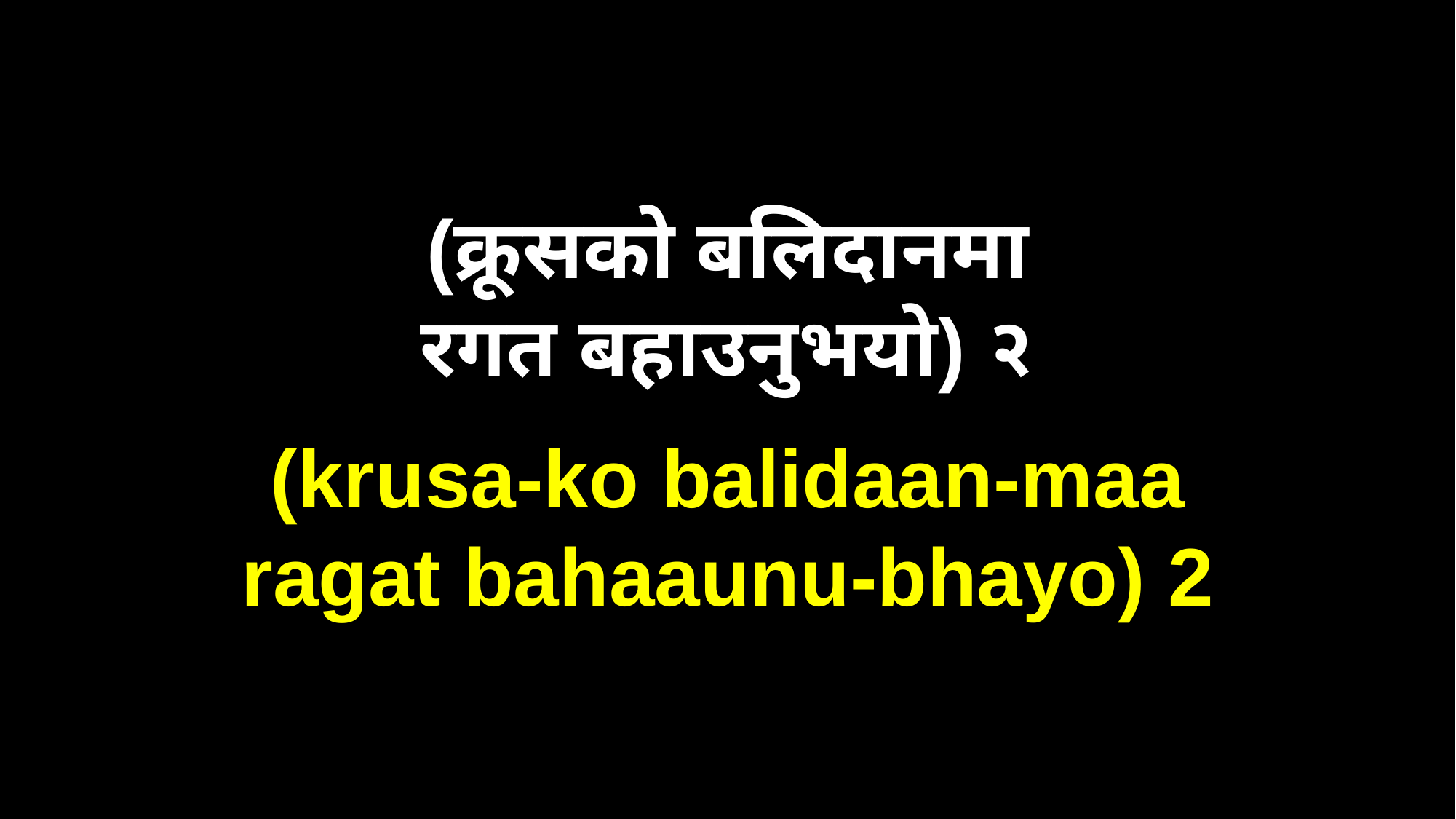

(क्रूसको बलिदानमा
रगत बहाउनुभयो) २

(krusa-ko balidaan-maa
ragat bahaaunu-bhayo) 2